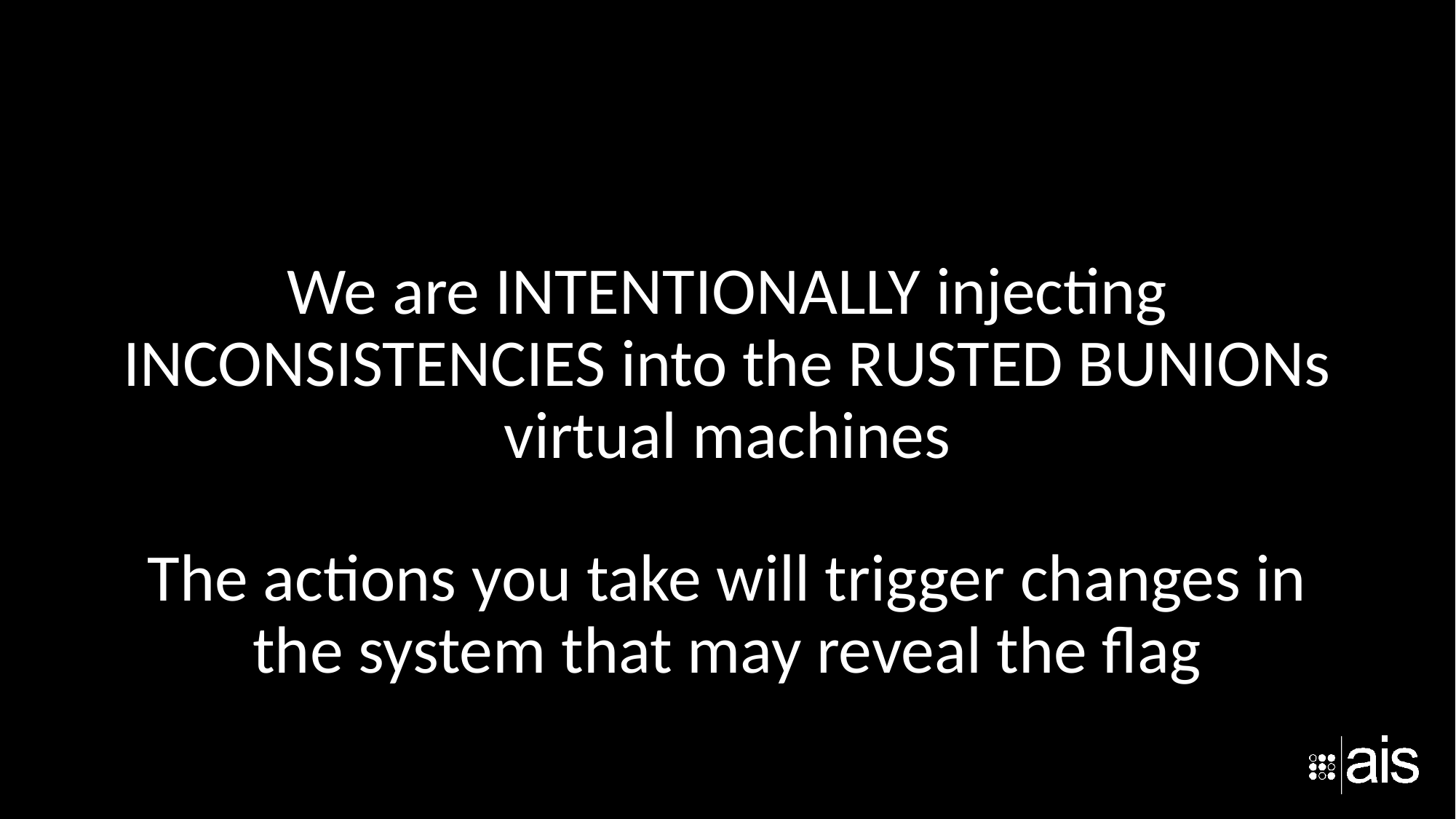

We are INTENTIONALLY injecting INCONSISTENCIES into the RUSTED BUNIONs virtual machines

The actions you take will trigger changes in the system that may reveal the flag